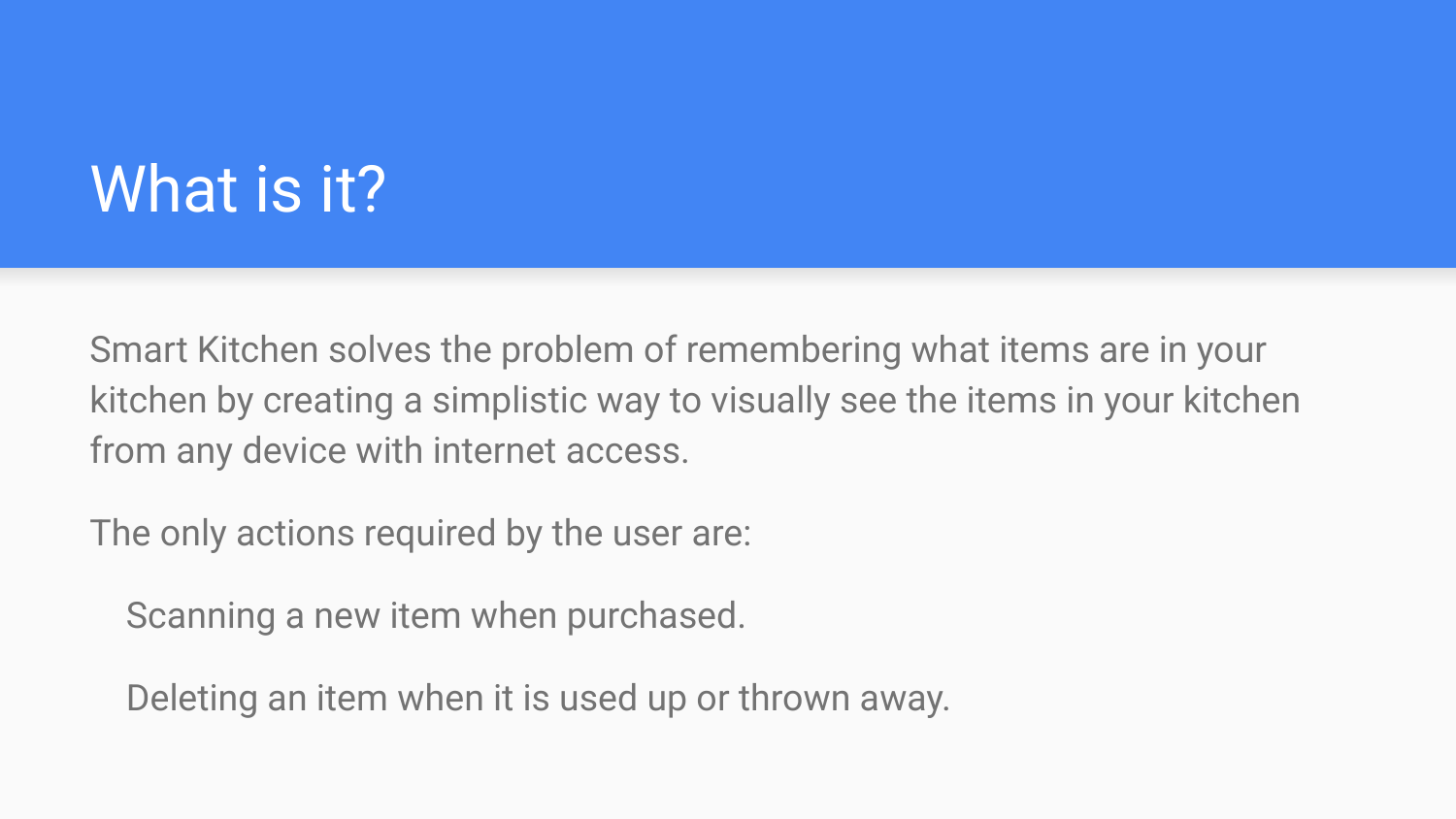

# What is it?
Smart Kitchen solves the problem of remembering what items are in your kitchen by creating a simplistic way to visually see the items in your kitchen from any device with internet access.
The only actions required by the user are:
Scanning a new item when purchased.
Deleting an item when it is used up or thrown away.